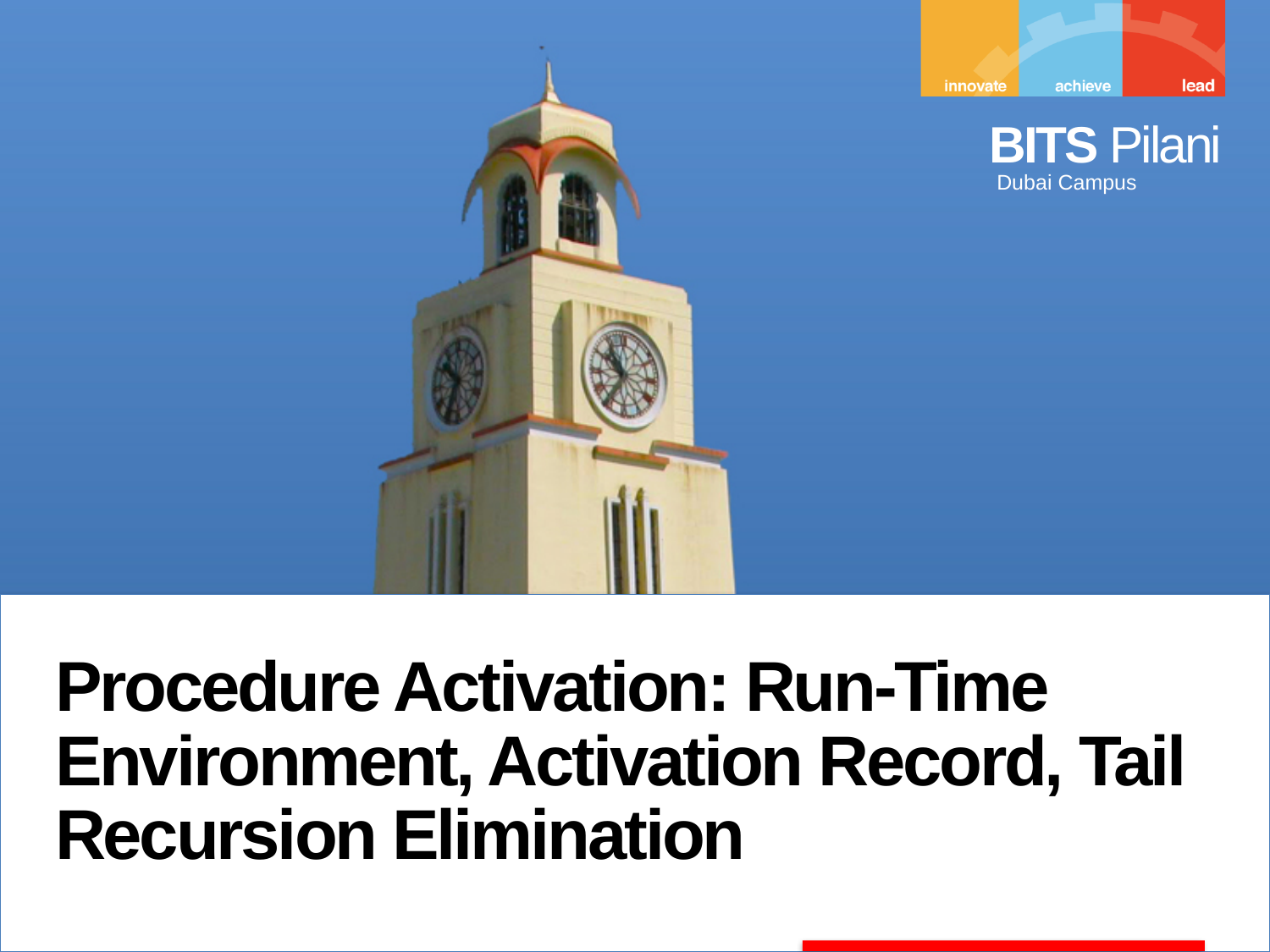

Procedure Activation: Run-Time Environment, Activation Record, Tail Recursion Elimination